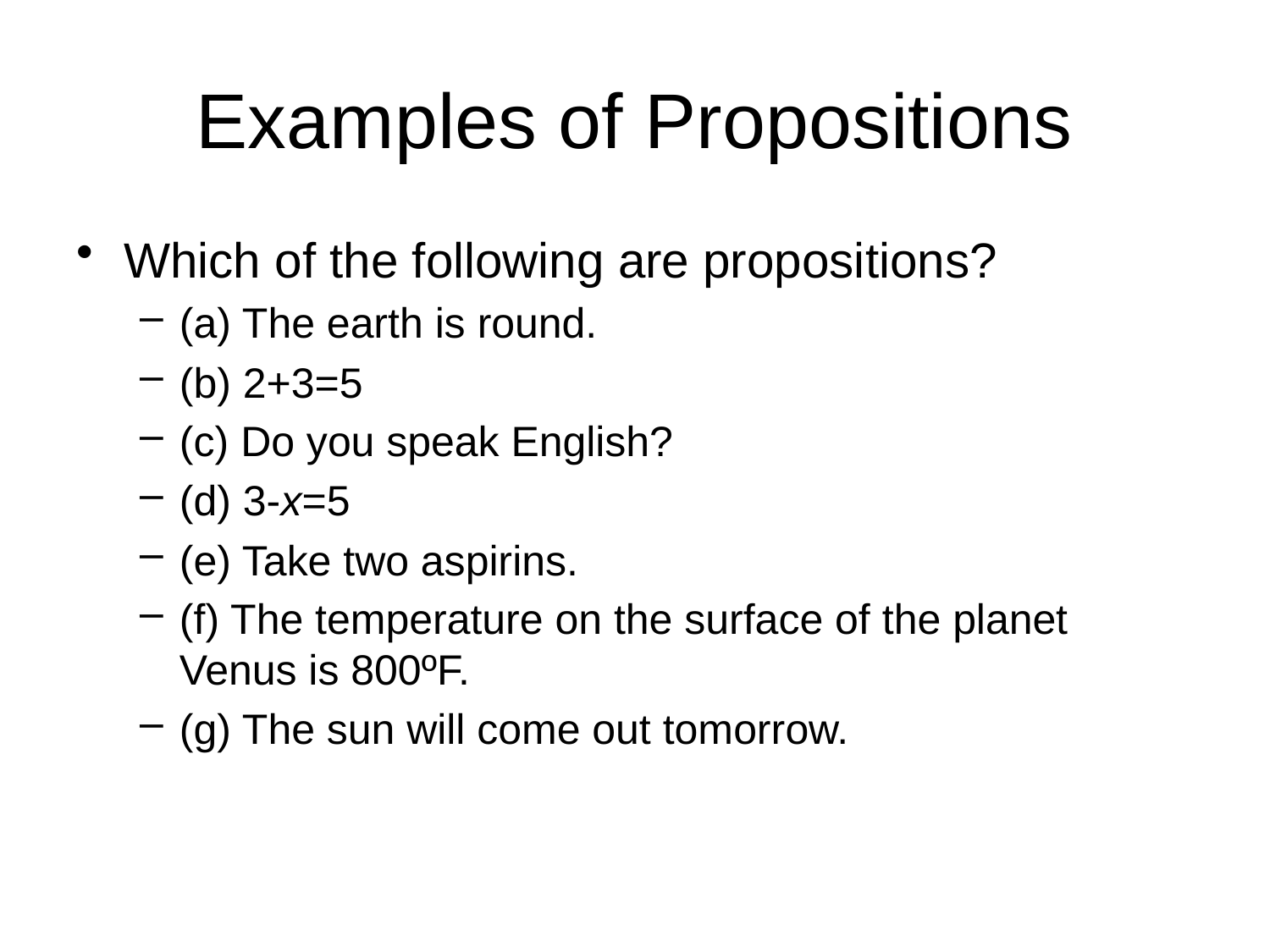

# Examples of Propositions
Which of the following are propositions?
(a) The earth is round.
(b) 2+3=5
(c) Do you speak English?
(d) 3-x=5
(e) Take two aspirins.
(f) The temperature on the surface of the planet Venus is 800ºF.
(g) The sun will come out tomorrow.
9